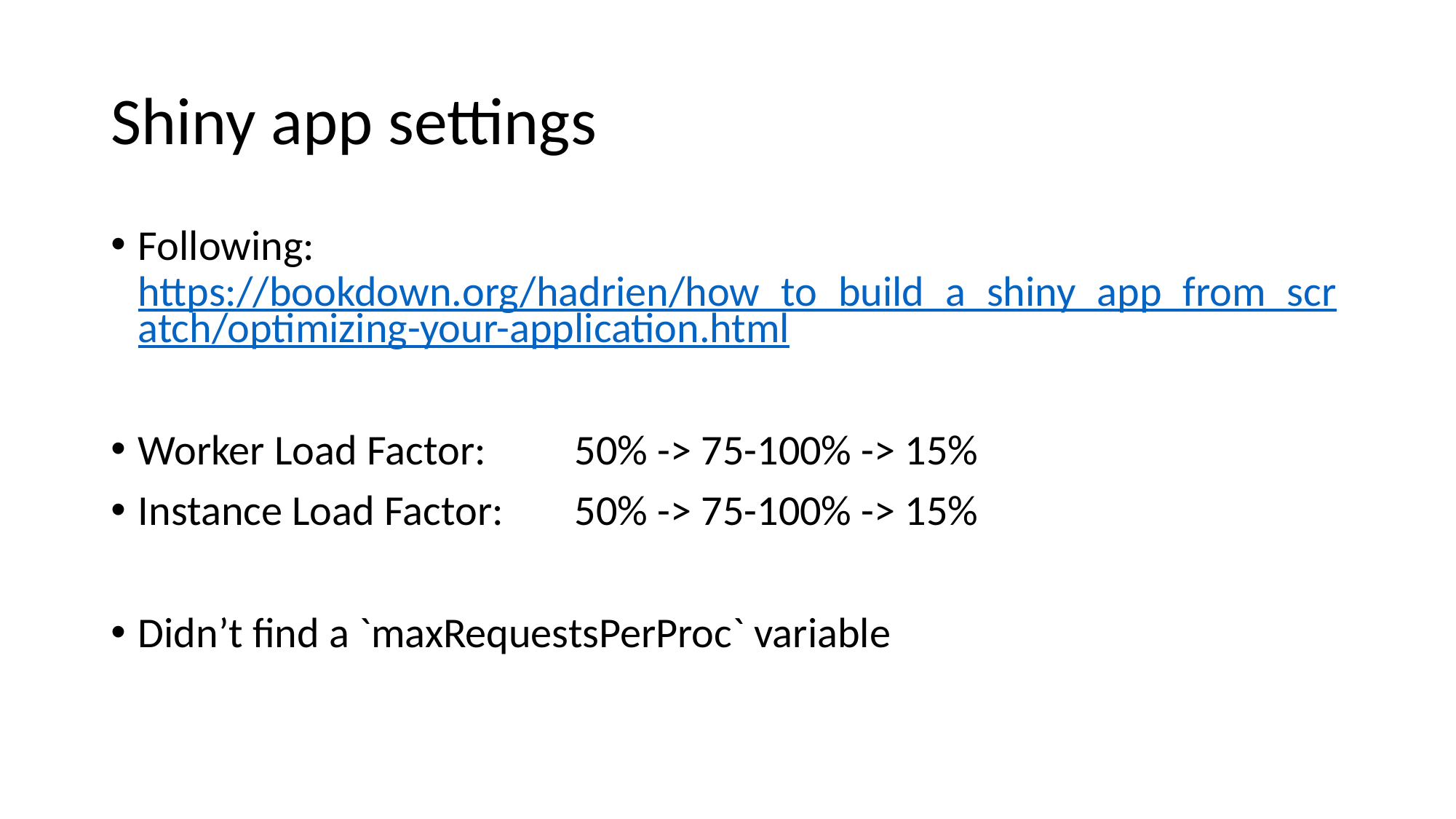

# Shiny app settings
Following: https://bookdown.org/hadrien/how_to_build_a_shiny_app_from_scratch/optimizing-your-application.html

Worker Load Factor:  	50% -> 75-100% -> 15%
Instance Load Factor: 	50% -> 75-100% -> 15%

Didn’t find a `maxRequestsPerProc` variable